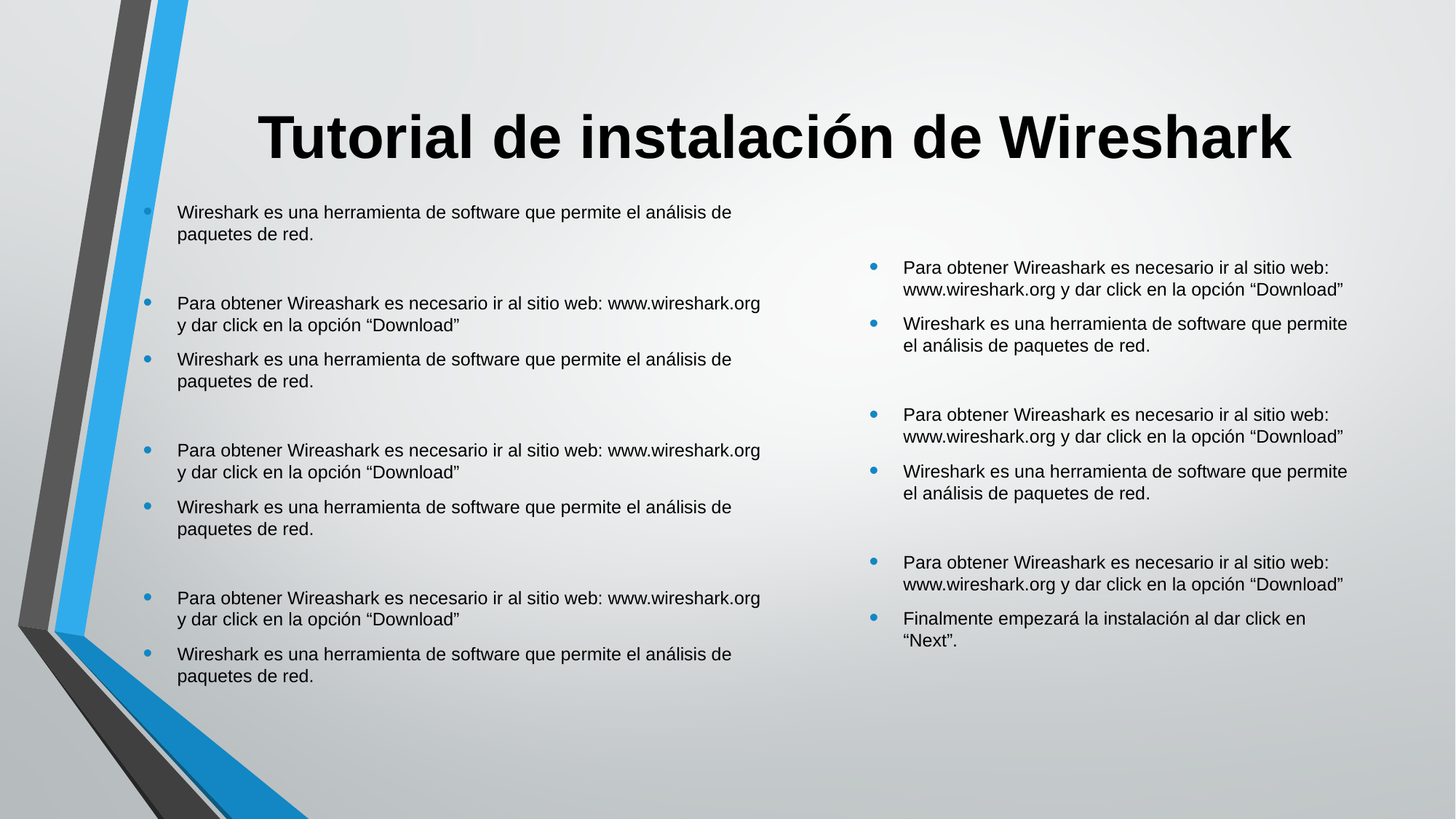

# Tutorial de instalación de Wireshark
Wireshark es una herramienta de software que permite el análisis de paquetes de red.

Para obtener Wireashark es necesario ir al sitio web: www.wireshark.org y dar click en la opción “Download”
Wireshark es una herramienta de software que permite el análisis de paquetes de red.

Para obtener Wireashark es necesario ir al sitio web: www.wireshark.org y dar click en la opción “Download”
Wireshark es una herramienta de software que permite el análisis de paquetes de red.

Para obtener Wireashark es necesario ir al sitio web: www.wireshark.org y dar click en la opción “Download”
Wireshark es una herramienta de software que permite el análisis de paquetes de red.

Para obtener Wireashark es necesario ir al sitio web: www.wireshark.org y dar click en la opción “Download”
Wireshark es una herramienta de software que permite el análisis de paquetes de red.

Para obtener Wireashark es necesario ir al sitio web: www.wireshark.org y dar click en la opción “Download”
Wireshark es una herramienta de software que permite el análisis de paquetes de red.

Para obtener Wireashark es necesario ir al sitio web: www.wireshark.org y dar click en la opción “Download”
Finalmente empezará la instalación al dar click en “Next”.